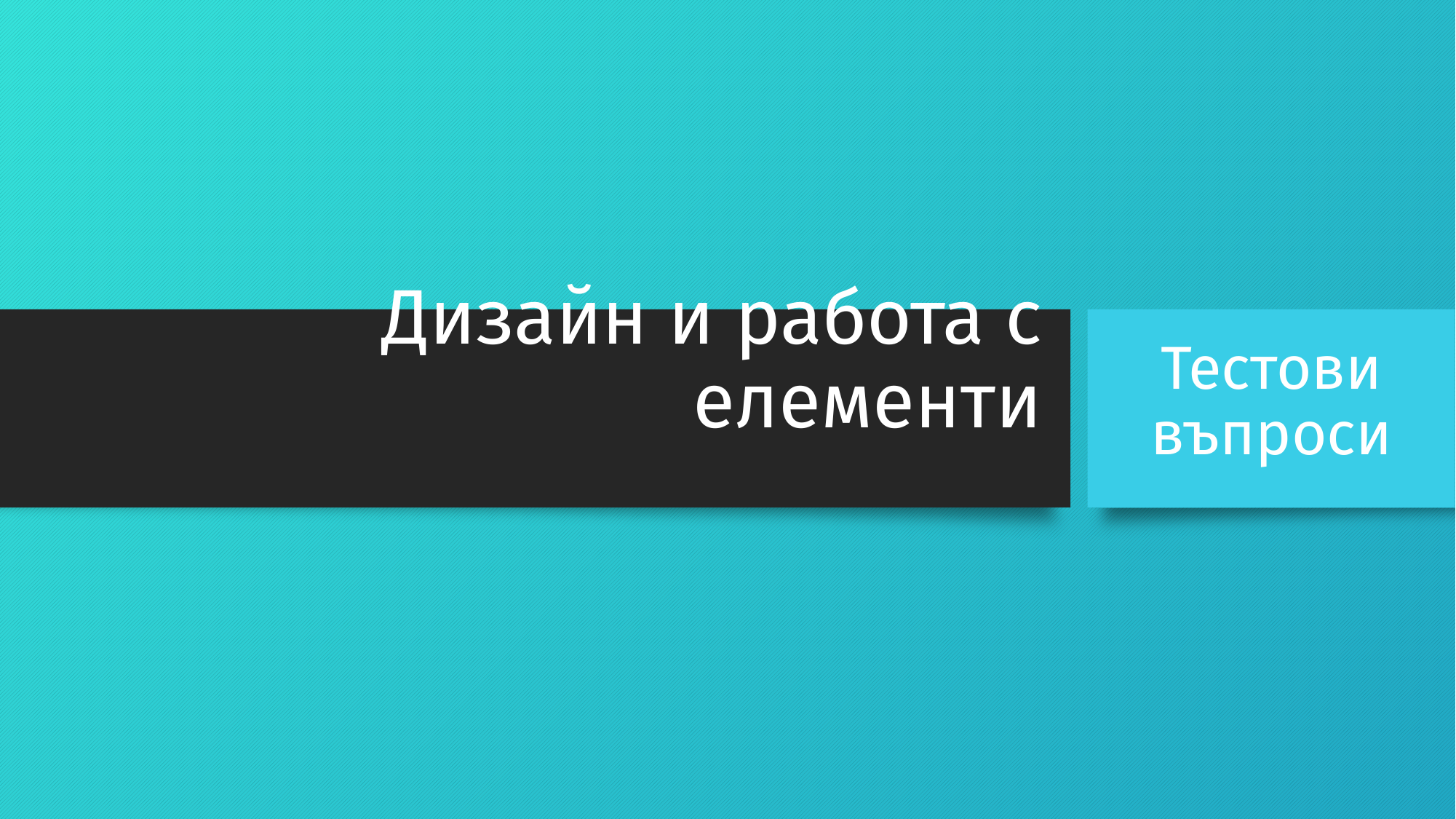

Тестови
въпроси
# Дизайн и работа с елементи